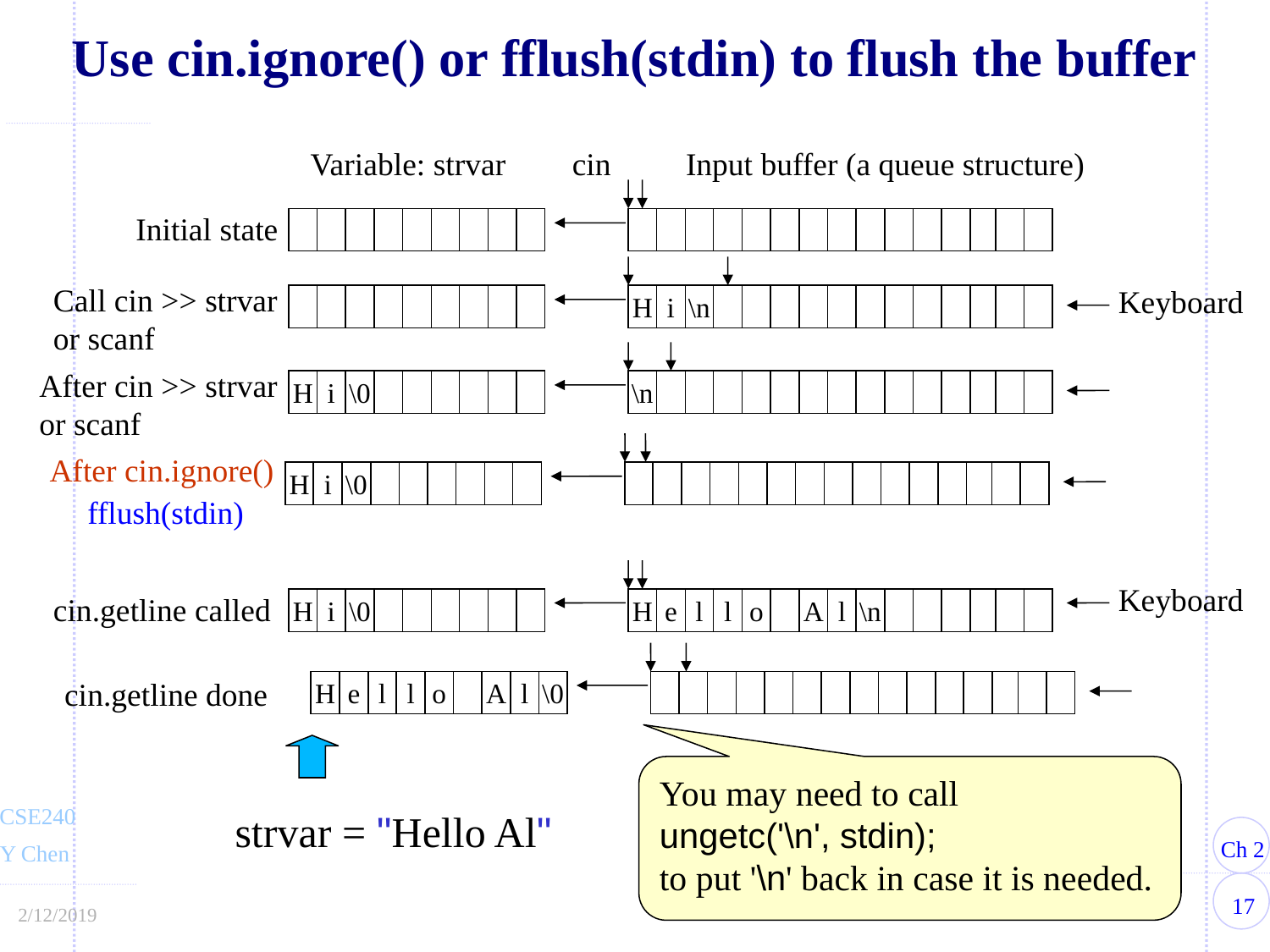

# Use cin.ignore() or fflush(stdin) to flush the buffer
Variable: strvar
cin
Input buffer (a queue structure)

Initial state

Call cin >> strvar
or scanf
Keyboard

H
i
\n

After cin >> strvar
or scanf

H
i
\0

\n

After cin.ignore()

H
i
\0

fflush(stdin)

Keyboard
cin.getline called
H
i
\0

H
e
l
l
o

A
l
\n

cin.getline done
H
e
l
l
o

A
l
\0

strvar = "Hello Al"
You may need to call
ungetc('\n', stdin);
to put '\n' back in case it is needed.